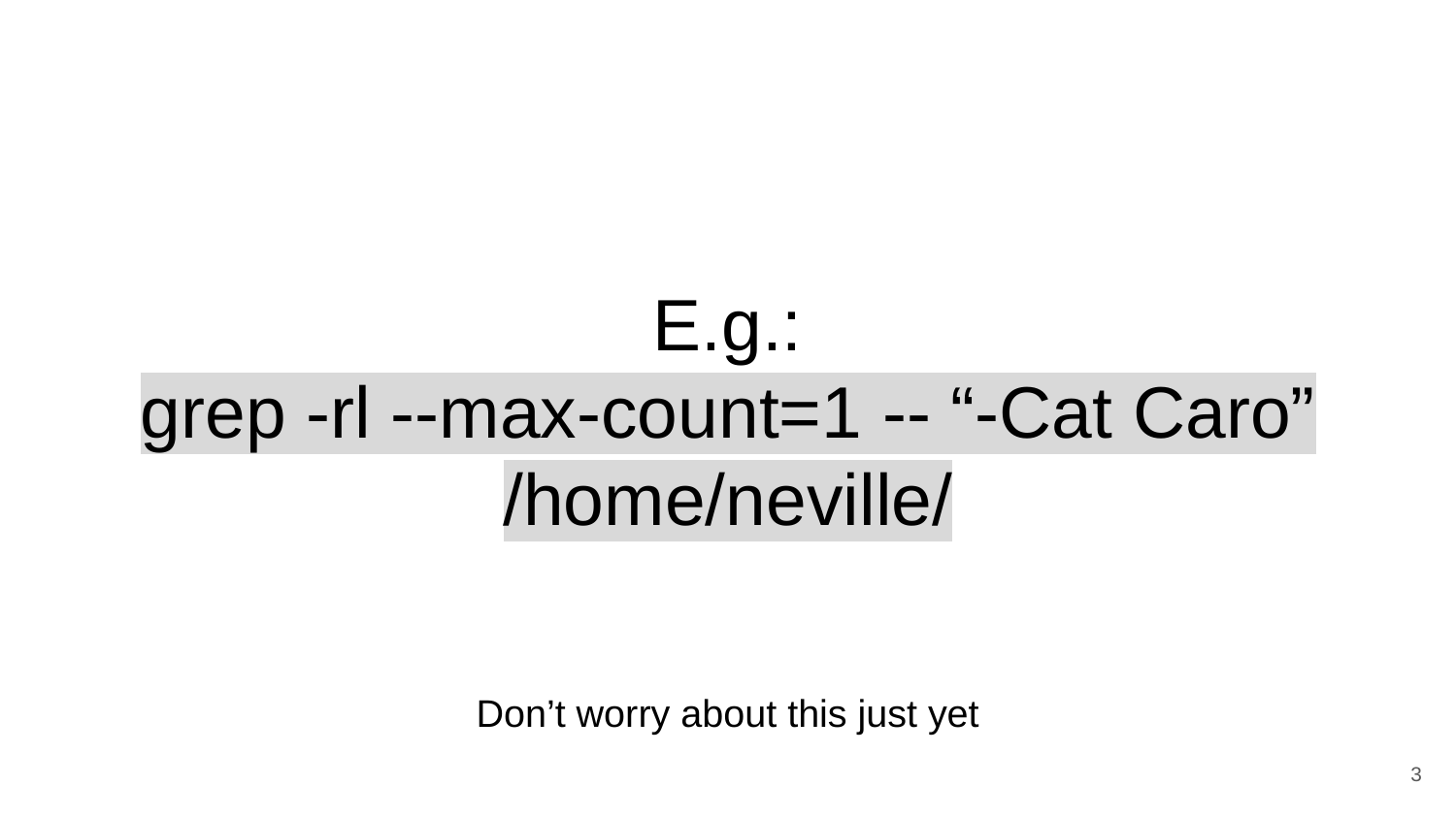

# E.g.:
grep -rl --max-count=1 -- “-Cat Caro” /home/neville/
Don’t worry about this just yet
3